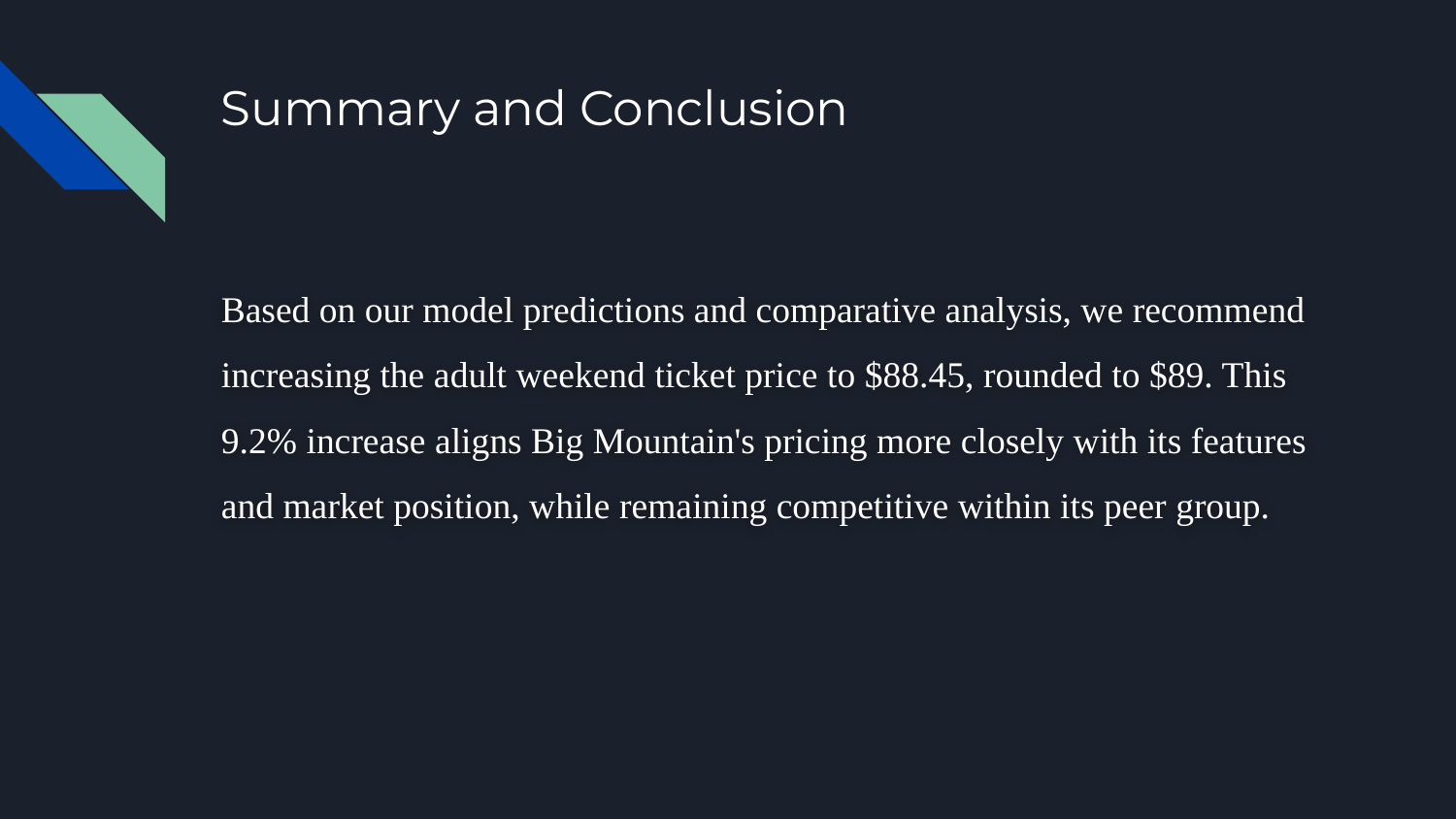

# Summary and Conclusion
Based on our model predictions and comparative analysis, we recommend increasing the adult weekend ticket price to $88.45, rounded to $89. This 9.2% increase aligns Big Mountain's pricing more closely with its features and market position, while remaining competitive within its peer group.